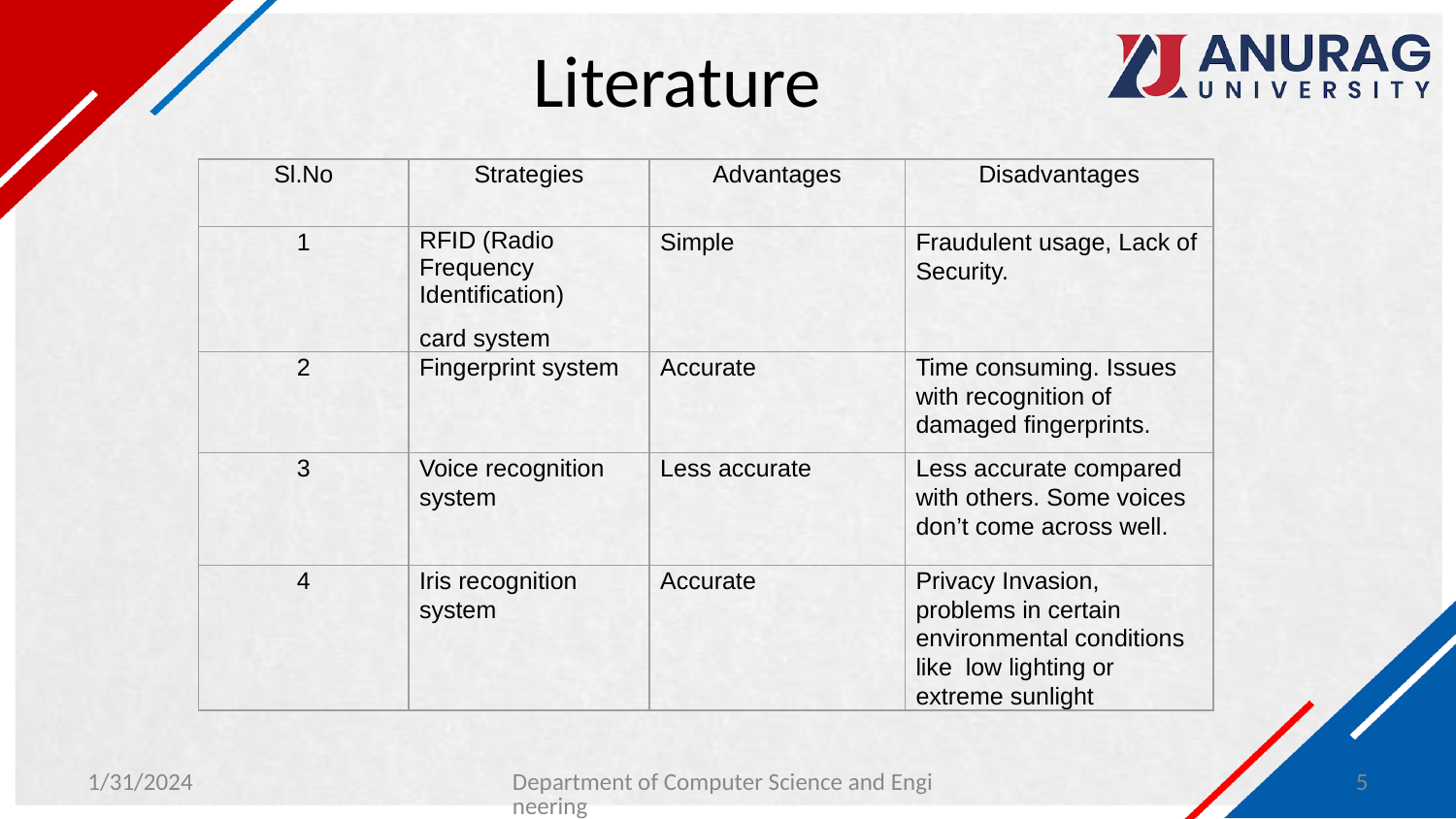

# Literature
| Sl.No | Strategies | Advantages | Disadvantages |
| --- | --- | --- | --- |
| 1 | RFID (Radio Frequency Identification) card system | Simple | Fraudulent usage, Lack of Security. |
| 2 | Fingerprint system | Accurate | Time consuming. Issues with recognition of damaged fingerprints. |
| 3 | Voice recognition system | Less accurate | Less accurate compared with others. Some voices don’t come across well. |
| 4 | Iris recognition system | Accurate | Privacy Invasion, problems in certain environmental conditions like low lighting or extreme sunlight |

1/31/2024
Department of Computer Science and Engineering
5